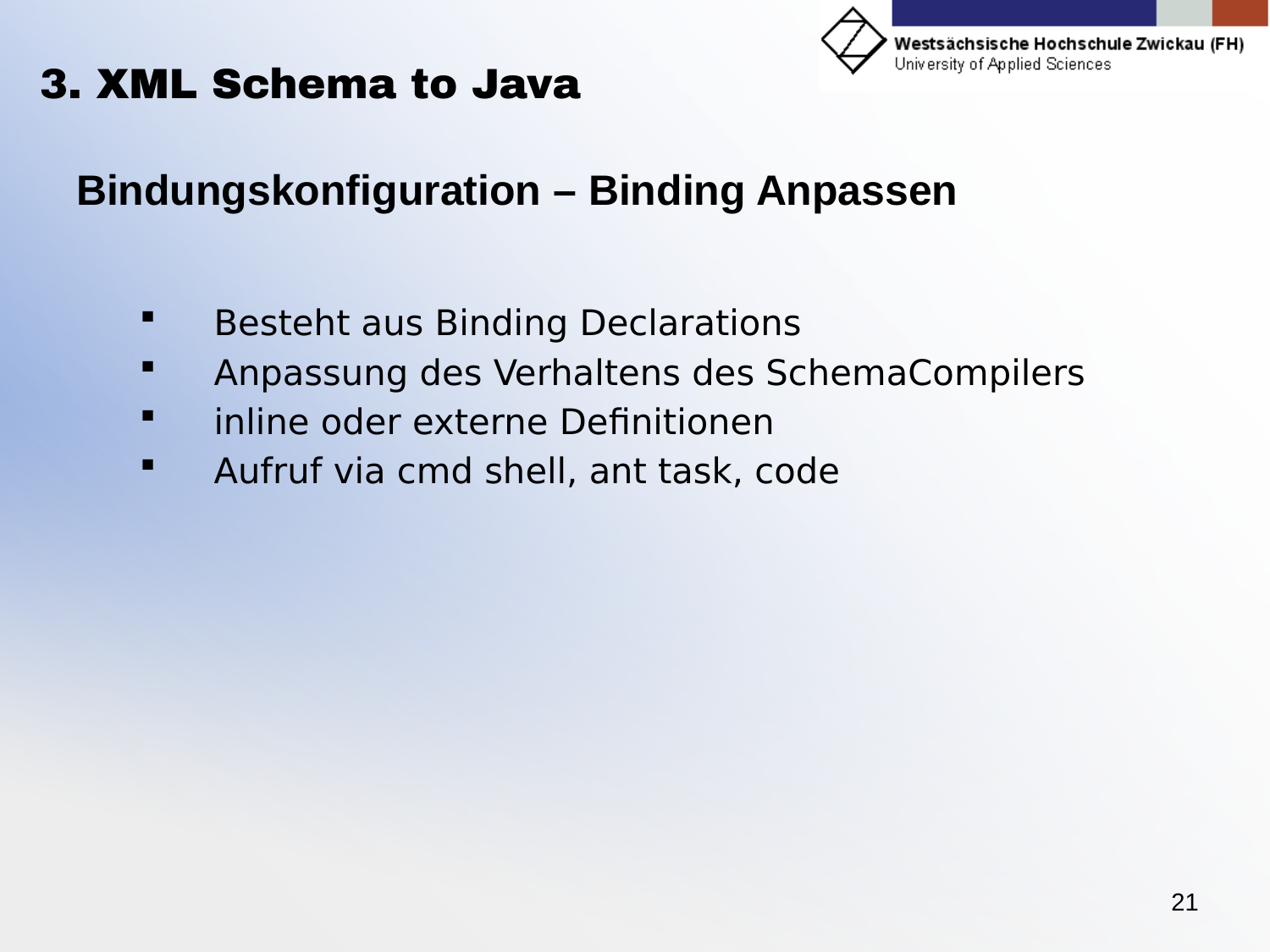

# 3. XML Schema to Java
Bindungskonfiguration – Binding Anpassen

Besteht aus Binding Declarations
Anpassung des Verhaltens des SchemaCompilers
inline oder externe Definitionen
Aufruf via cmd shell, ant task, code
21